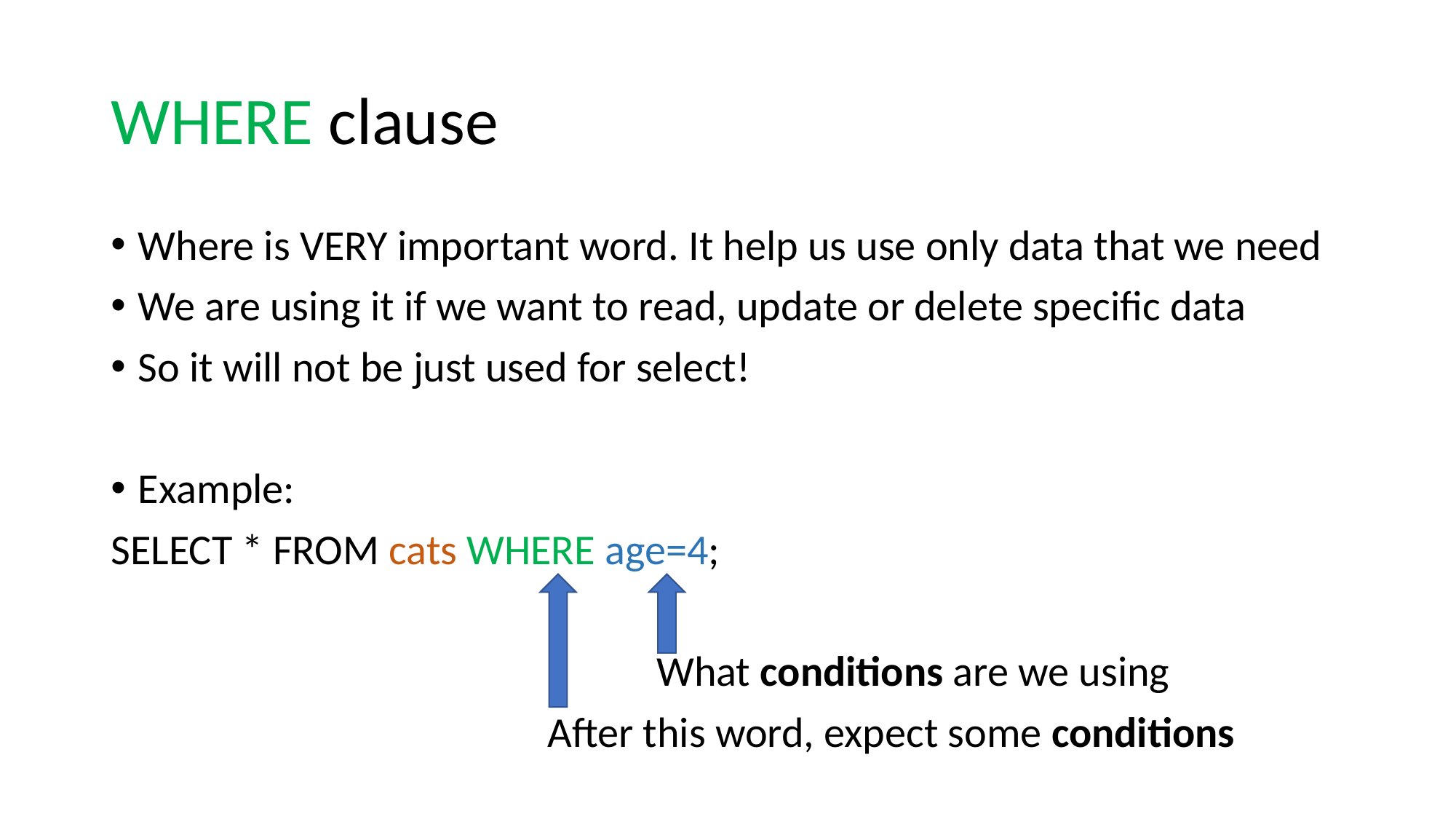

# WHERE clause
Where is VERY important word. It help us use only data that we need
We are using it if we want to read, update or delete specific data
So it will not be just used for select!

Example:
SELECT * FROM cats WHERE age=4;

					What conditions are we using
				After this word, expect some conditions